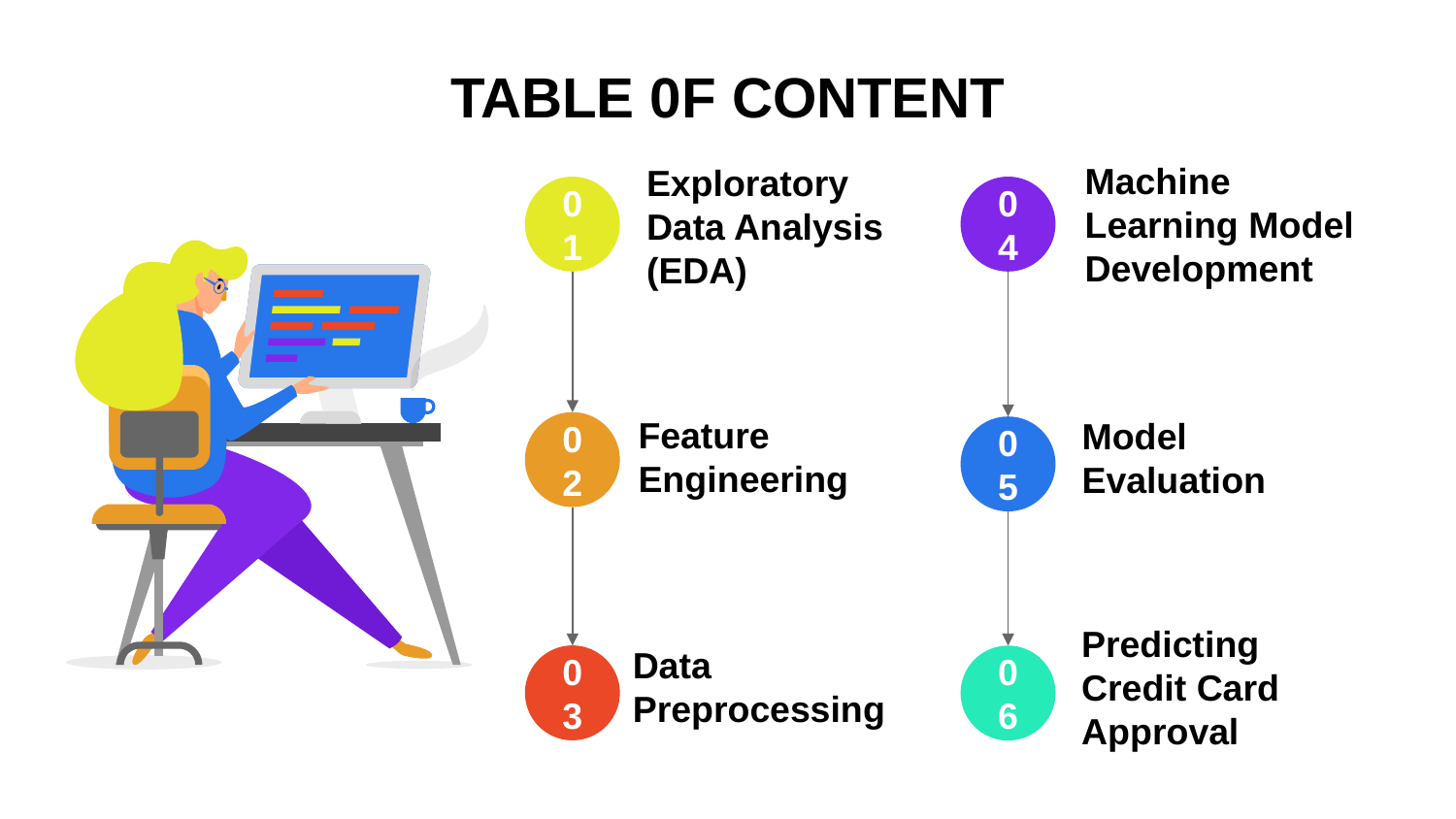

# TABLE 0F CONTENT
01
Exploratory Data Analysis (EDA)
04
Machine Learning Model Development

02
Feature Engineering
05
Model Evaluation
03
Data Preprocessing
06
Predicting Credit Card Approval